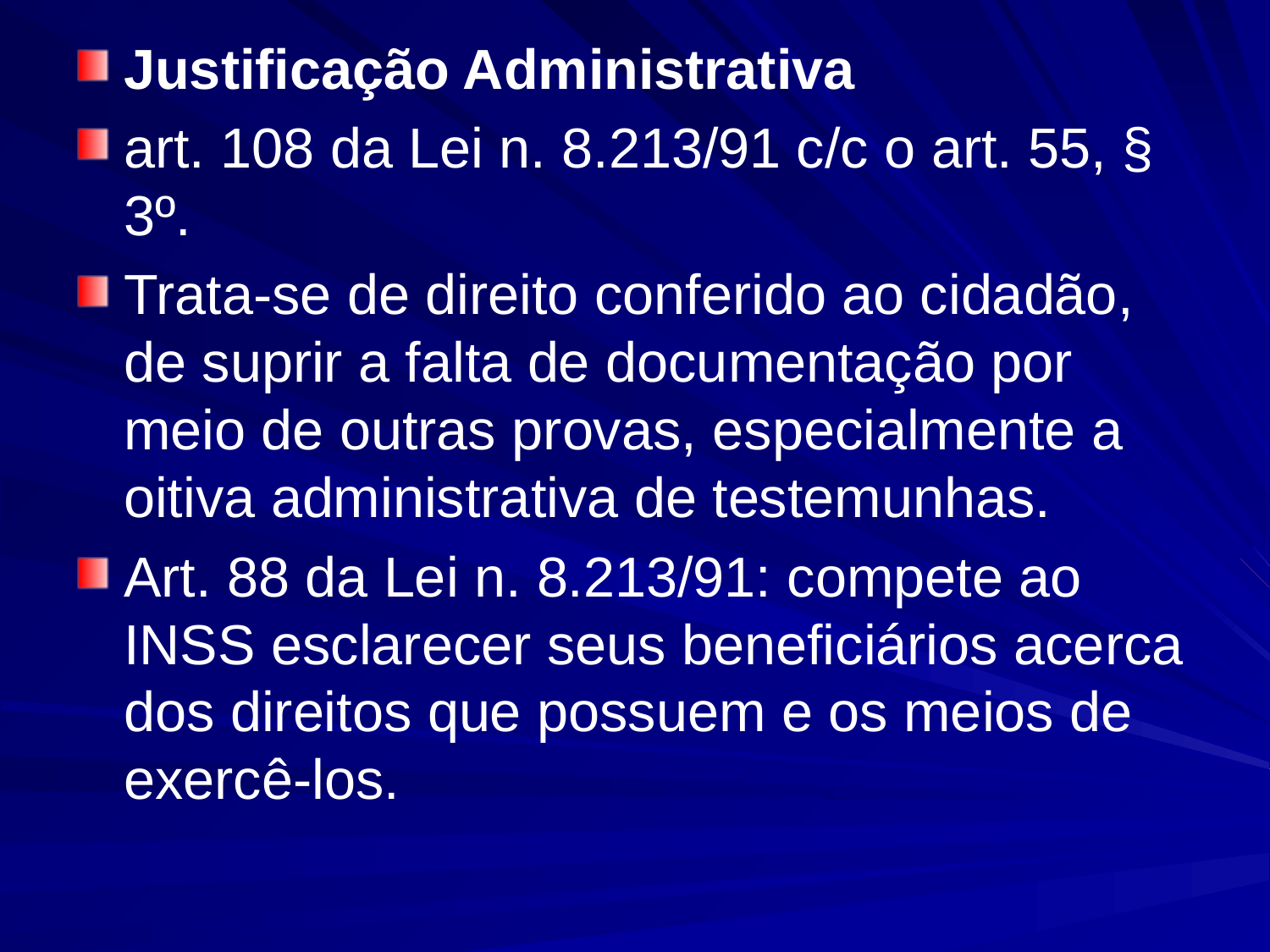

Justificação Administrativa
art. 108 da Lei n. 8.213/91 c/c o art. 55, § 3º.
Trata-se de direito conferido ao cidadão, de suprir a falta de documentação por meio de outras provas, especialmente a oitiva administrativa de testemunhas.
Art. 88 da Lei n. 8.213/91: compete ao INSS esclarecer seus beneficiários acerca dos direitos que possuem e os meios de exercê-los.
#